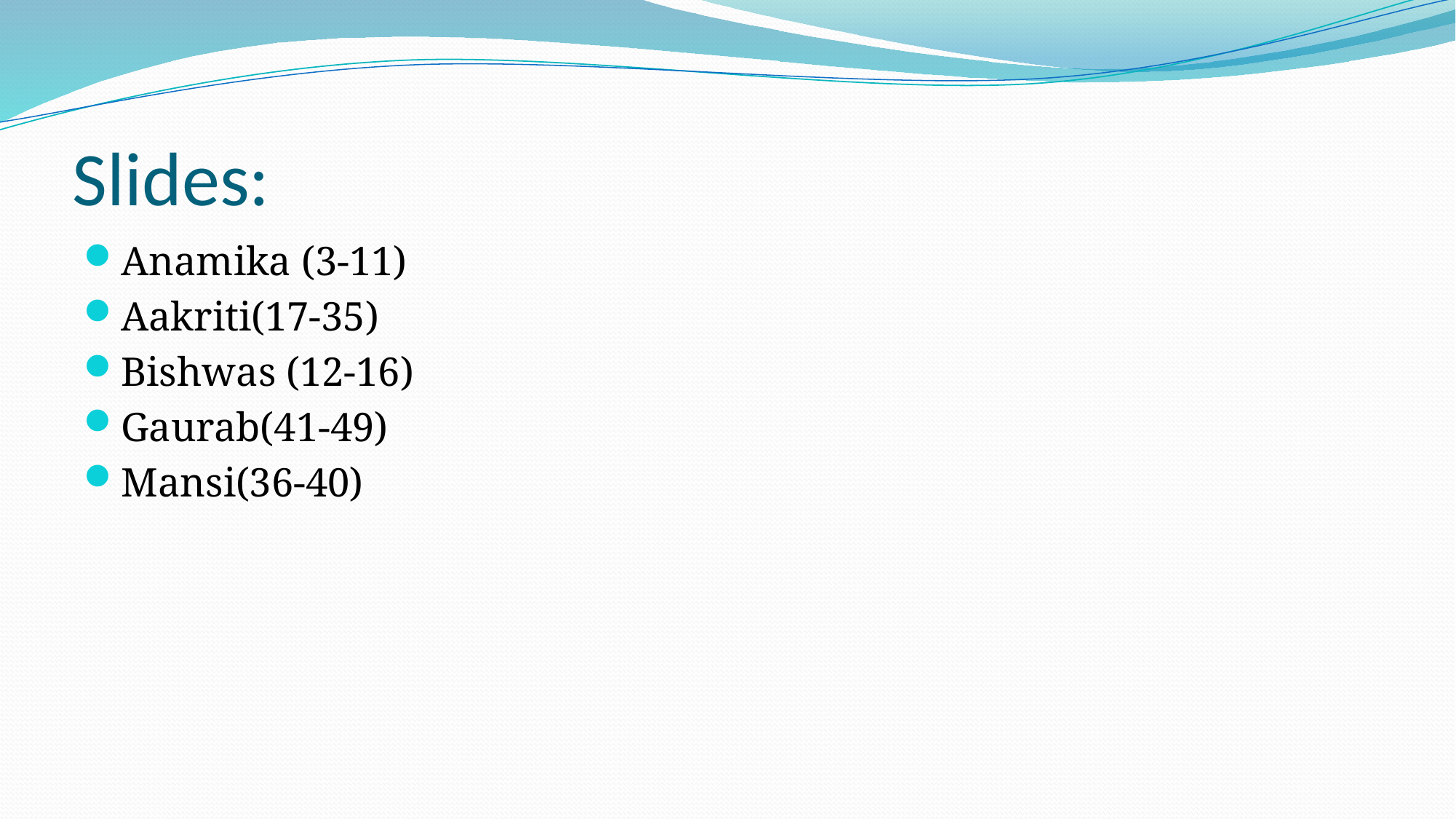

# Slides:
Anamika (3-11)
Aakriti(17-35)
Bishwas (12-16)
Gaurab(41-49)
Mansi(36-40)